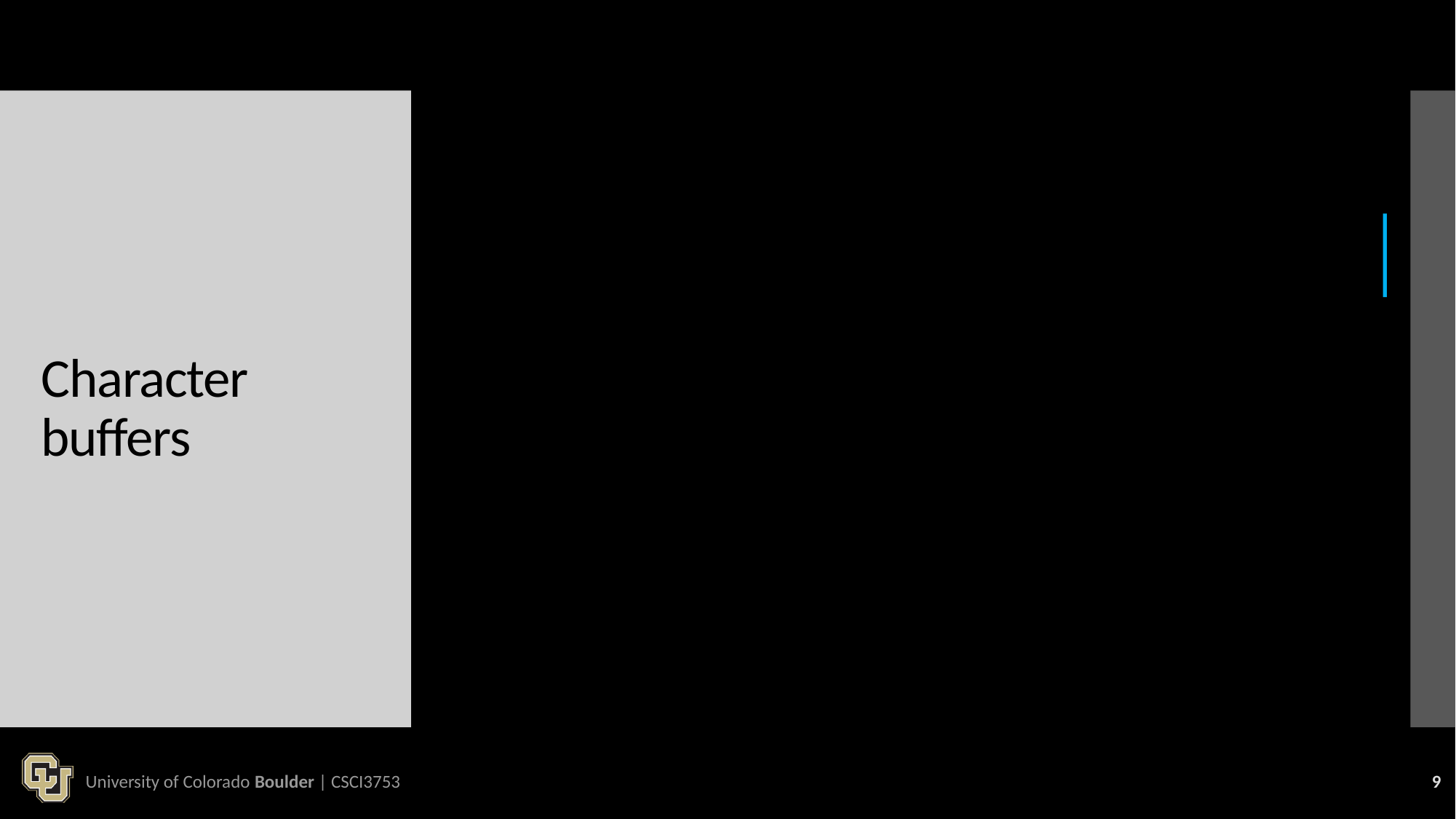

# Character buffers

…

Char
1 byte
University of Colorado Boulder | CSCI3753
9